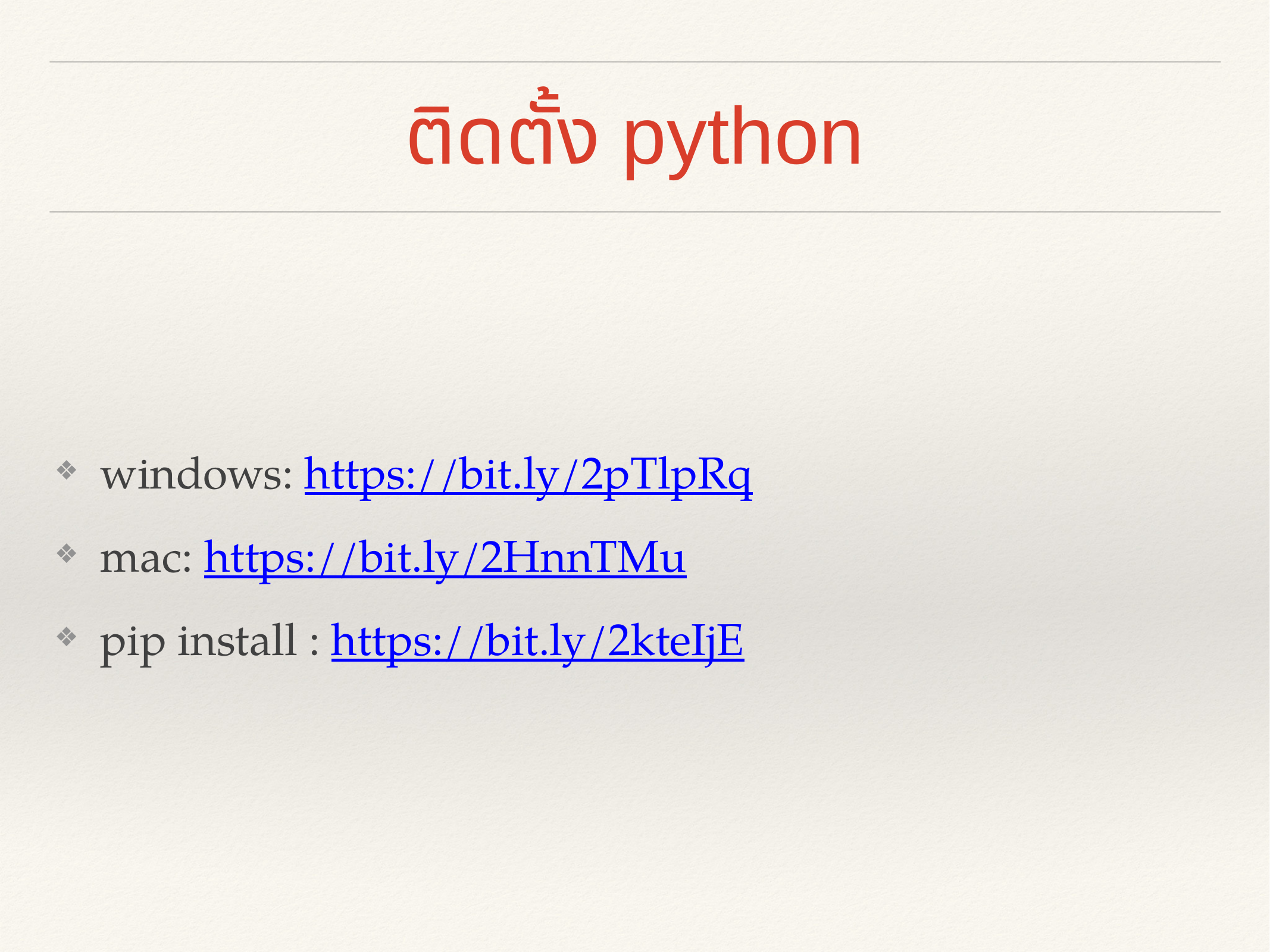

# ติดตั้ง python
windows: https://bit.ly/2pTlpRq
mac: https://bit.ly/2HnnTMu
pip install : https://bit.ly/2kteIjE